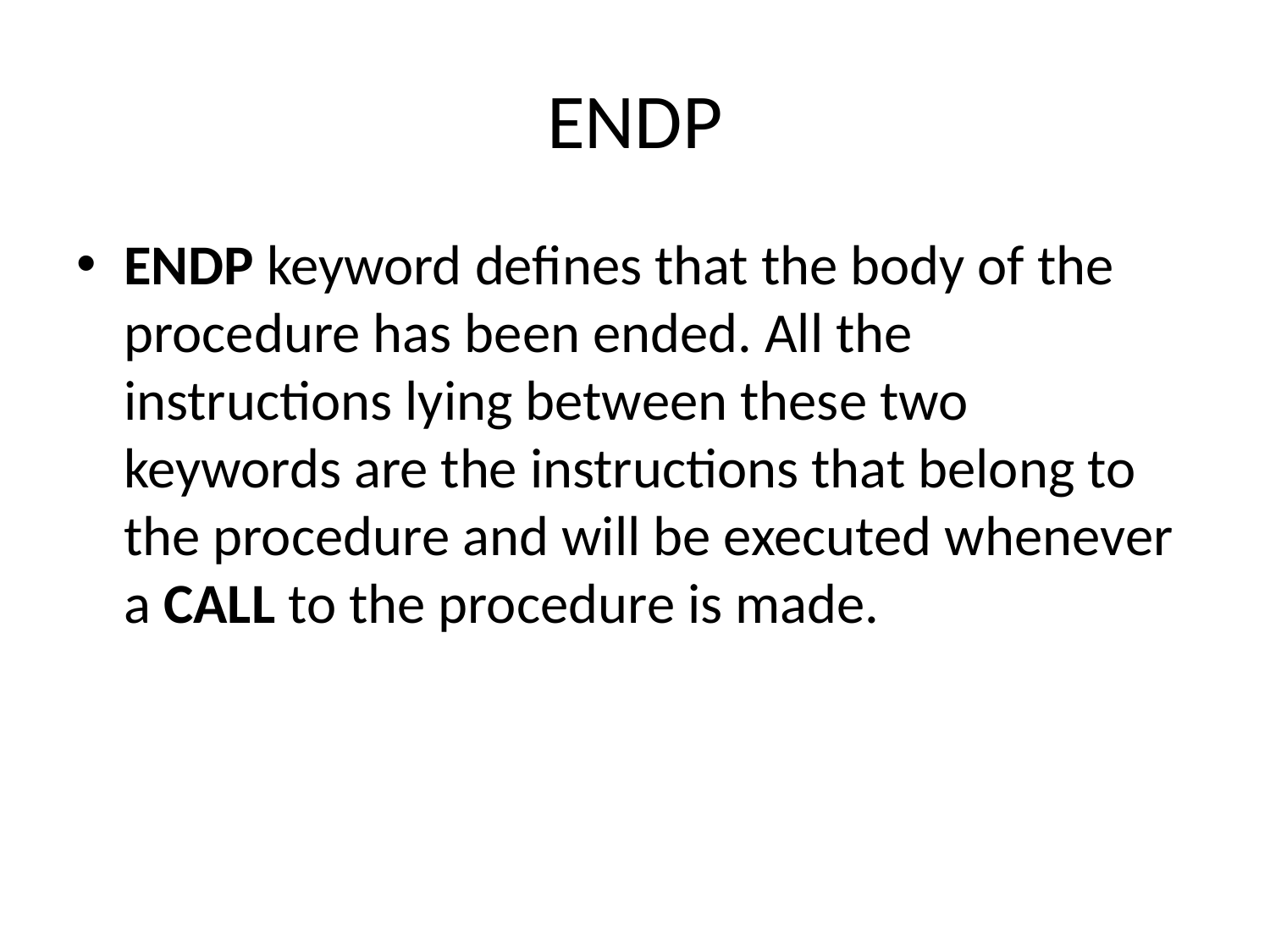

# ENDP
ENDP keyword defines that the body of the procedure has been ended. All the instructions lying between these two keywords are the instructions that belong to the procedure and will be executed whenever a CALL to the procedure is made.